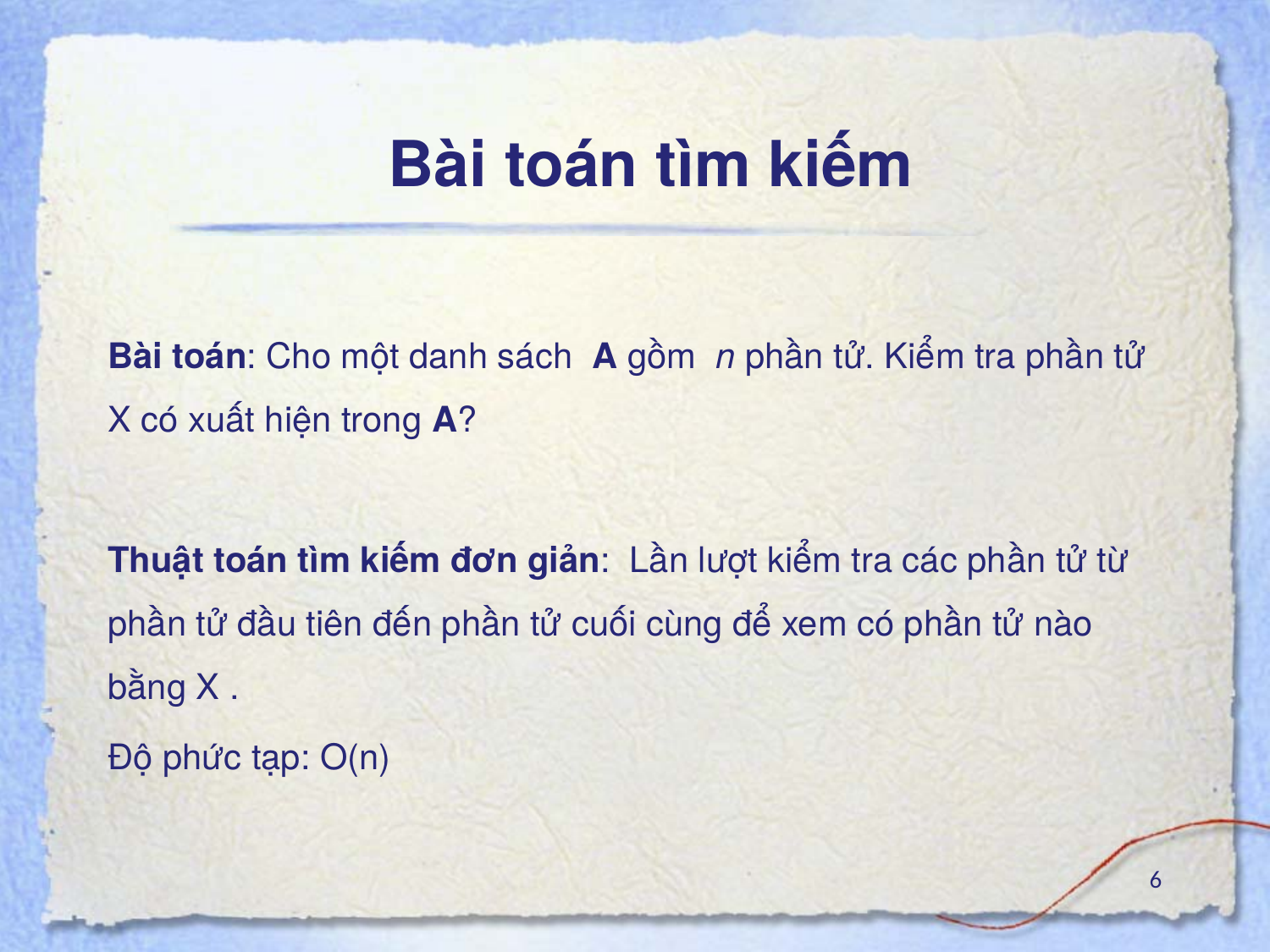

# Bài toán tìm kiếm

Bài toán: Cho một danh sách  A gồm  n phần tử. Kiểm tra phần tử X có xuất hiện trong A?

Thuật toán tìm kiếm đơn giản:  Lần lượt kiểm tra các phần tử từ phần tử đầu tiên đến phần tử cuối cùng để xem có phần tử nào bằng X .
Độ phức tạp: O(n)
6